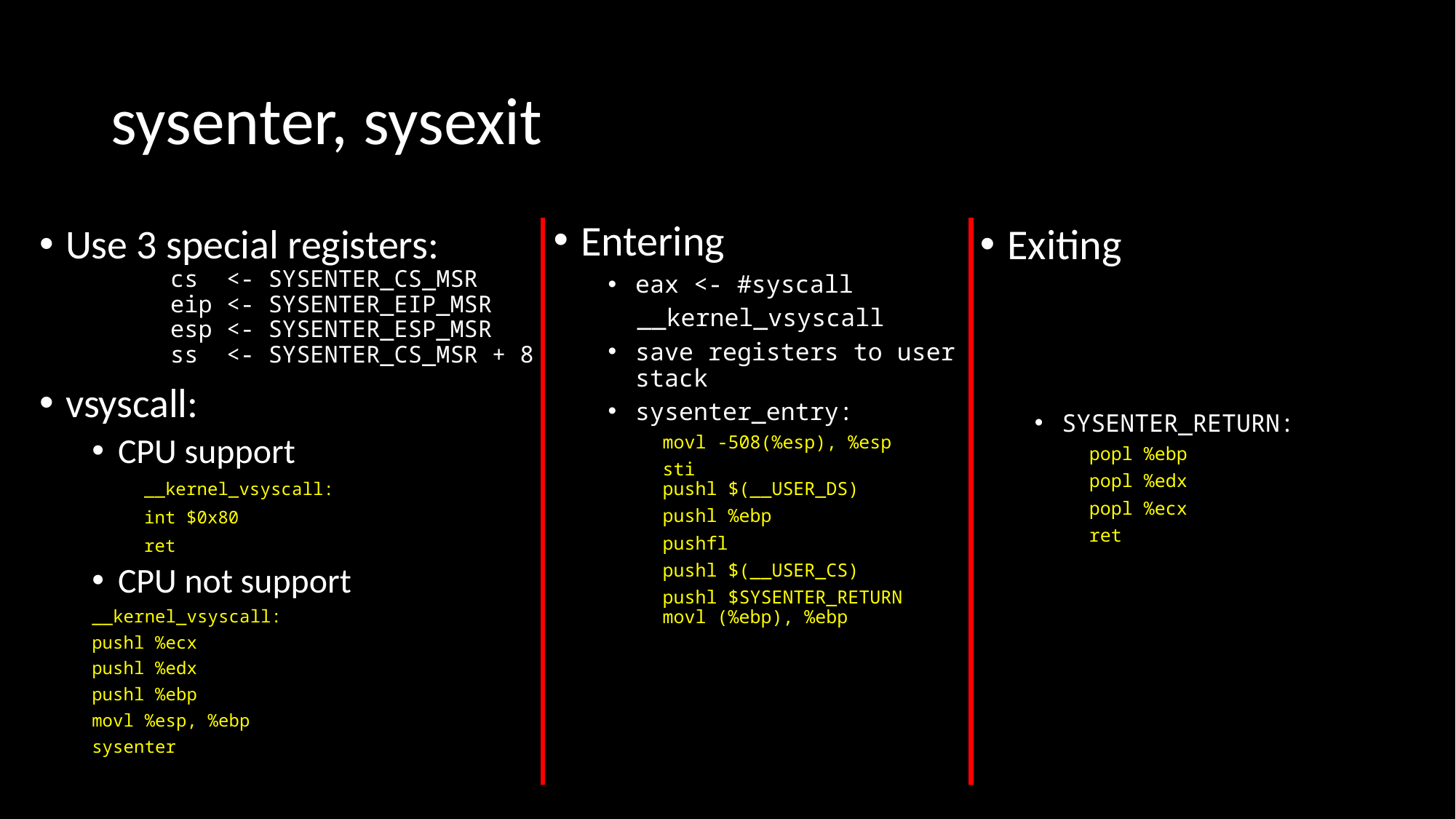

# sysenter, sysexit
Entering
eax <- #syscall
  __kernel_vsyscall
save registers to user stack
sysenter_entry:
movl -508(%esp), %esp
sti
pushl $(__USER_DS)
pushl %ebp
pushfl
pushl $(__USER_CS)
pushl $SYSENTER_RETURN
movl (%ebp), %ebp
Exiting

SYSENTER_RETURN:
popl %ebp
popl %edx
popl %ecx
ret
Use 3 special registers:
	cs  <- SYSENTER_CS_MSR
	eip <- SYSENTER_EIP_MSR
	esp <- SYSENTER_ESP_MSR
	ss  <- SYSENTER_CS_MSR + 8
vsyscall:
CPU support
__kernel_vsyscall:
int $0x80
ret
CPU not support
	__kernel_vsyscall:
	pushl %ecx
	pushl %edx
	pushl %ebp
	movl %esp, %ebp
	sysenter